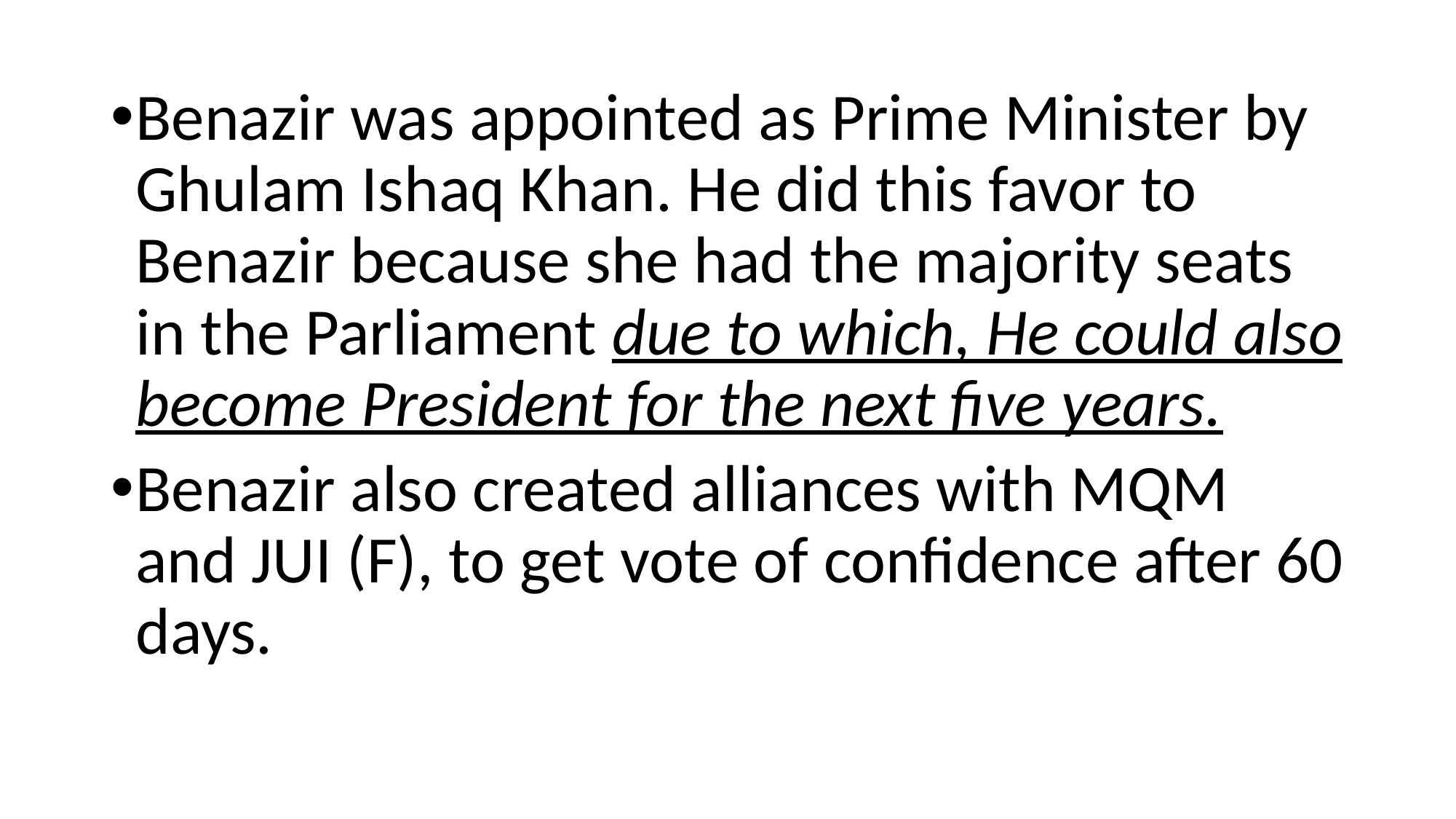

Benazir was appointed as Prime Minister by Ghulam Ishaq Khan. He did this favor to Benazir because she had the majority seats in the Parliament due to which, He could also become President for the next five years.
Benazir also created alliances with MQM and JUI (F), to get vote of confidence after 60 days.